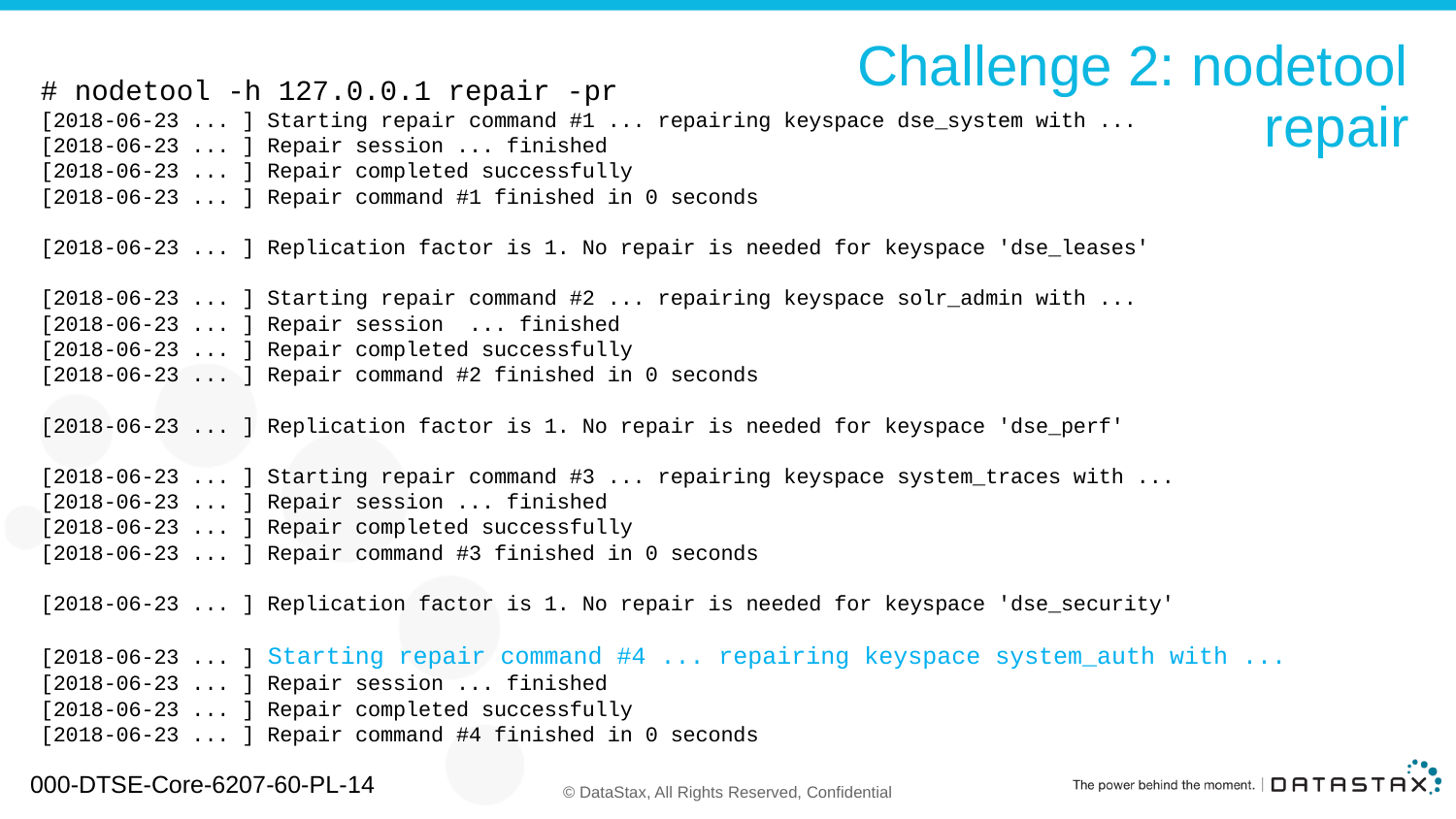

# nodetool -h 127.0.0.1 repair -pr
[2018-06-23 ... ] Starting repair command #1 ... repairing keyspace dse_system with ...
[2018-06-23 ... ] Repair session ... finished
[2018-06-23 ... ] Repair completed successfully
[2018-06-23 ... ] Repair command #1 finished in 0 seconds

[2018-06-23 ... ] Replication factor is 1. No repair is needed for keyspace 'dse_leases'

[2018-06-23 ... ] Starting repair command #2 ... repairing keyspace solr_admin with ...
[2018-06-23 ... ] Repair session  ... finished
[2018-06-23 ... ] Repair completed successfully
[2018-06-23 ... ] Repair command #2 finished in 0 seconds

[2018-06-23 ... ] Replication factor is 1. No repair is needed for keyspace 'dse_perf'

[2018-06-23 ... ] Starting repair command #3 ... repairing keyspace system_traces with ...
[2018-06-23 ... ] Repair session ... finished
[2018-06-23 ... ] Repair completed successfully
[2018-06-23 ... ] Repair command #3 finished in 0 seconds

[2018-06-23 ... ] Replication factor is 1. No repair is needed for keyspace 'dse_security'

[2018-06-23 ... ] Starting repair command #4 ... repairing keyspace system_auth with ...
[2018-06-23 ... ] Repair session ... finished
[2018-06-23 ... ] Repair completed successfully
[2018-06-23 ... ] Repair command #4 finished in 0 seconds
# Challenge 2: nodetool repair
000-DTSE-Core-6207-60-PL-14